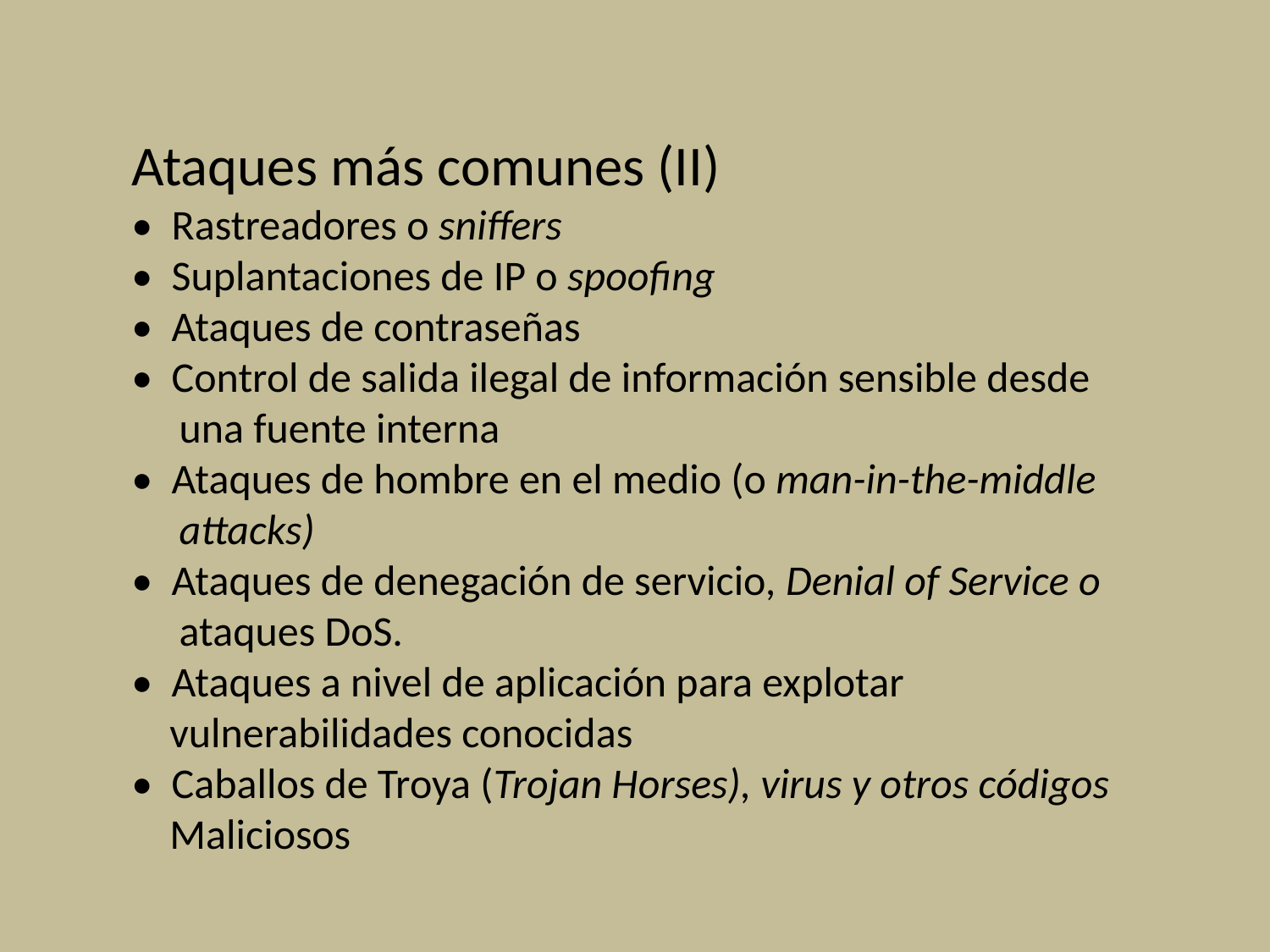

Ataques más comunes (II)
•  Rastreadores o sniffers
•  Suplantaciones de IP o spoofing
•  Ataques de contraseñas
•  Control de salida ilegal de información sensible desde
     una fuente interna
•  Ataques de hombre en el medio (o man-in-the-middle
     attacks)
•  Ataques de denegación de servicio, Denial of Service o
     ataques DoS.
•  Ataques a nivel de aplicación para explotar
    vulnerabilidades conocidas
•  Caballos de Troya (Trojan Horses), virus y otros códigos
    Maliciosos